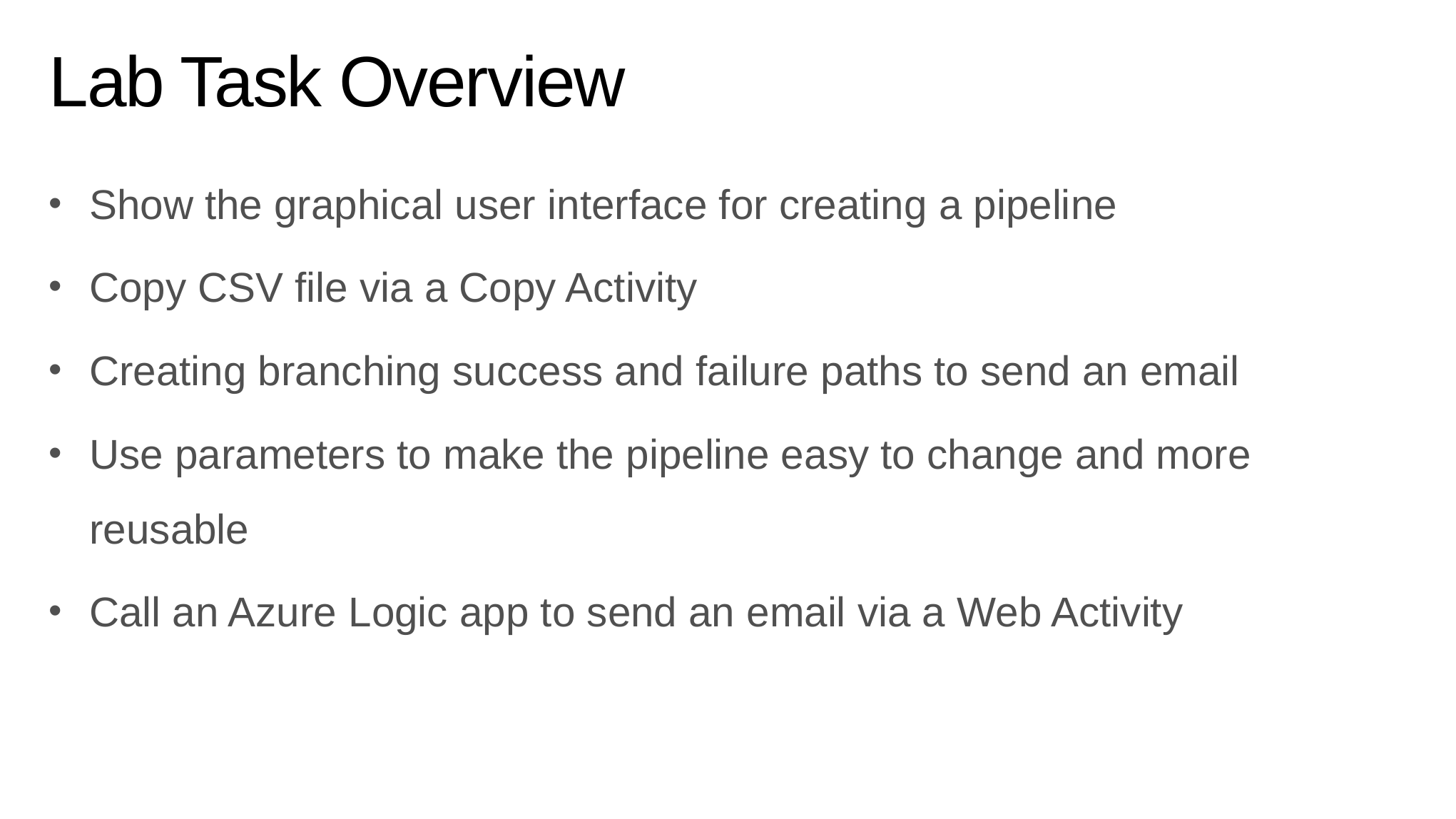

# Lab Task Overview
Show the graphical user interface for creating a pipeline
Copy CSV file via a Copy Activity
Creating branching success and failure paths to send an email
Use parameters to make the pipeline easy to change and more reusable
Call an Azure Logic app to send an email via a Web Activity